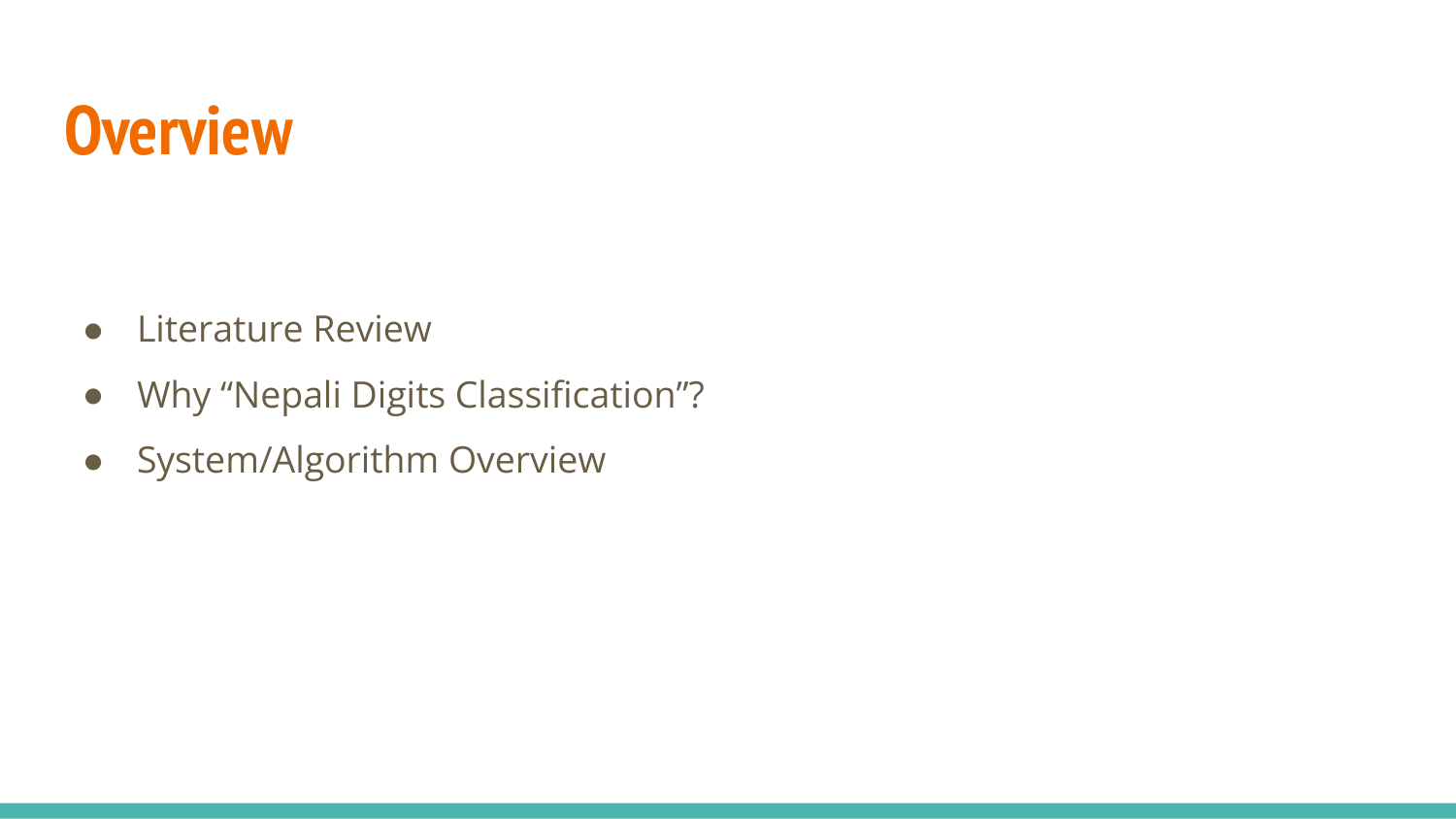

# Overview

Literature Review
Why “Nepali Digits Classification”?
System/Algorithm Overview